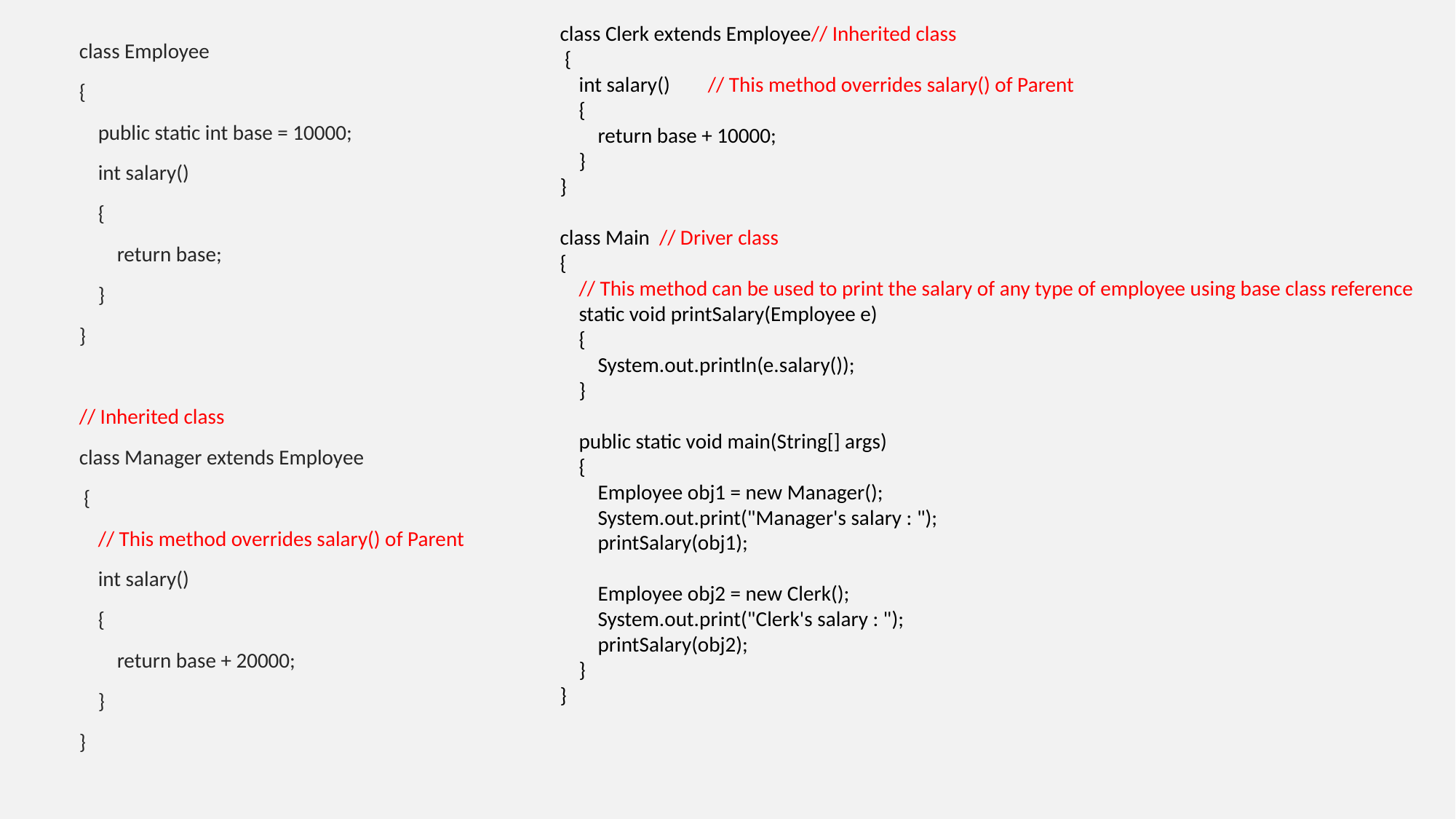

class Clerk extends Employee// Inherited class
 {
    int salary()        // This method overrides salary() of Parent
    {
        return base + 10000;
    }
}

class Main  // Driver class
{
    // This method can be used to print the salary of any type of employee using base class reference
    static void printSalary(Employee e)
    {
        System.out.println(e.salary());
    }

    public static void main(String[] args)
    {
        Employee obj1 = new Manager();
        System.out.print("Manager's salary : ");
        printSalary(obj1);

        Employee obj2 = new Clerk();
        System.out.print("Clerk's salary : ");
        printSalary(obj2);
    }
}
class Employee
{
    public static int base = 10000;
    int salary()
    {
        return base;
    }
}

// Inherited class
class Manager extends Employee
 {
    // This method overrides salary() of Parent
    int salary()
    {
        return base + 20000;
    }
}